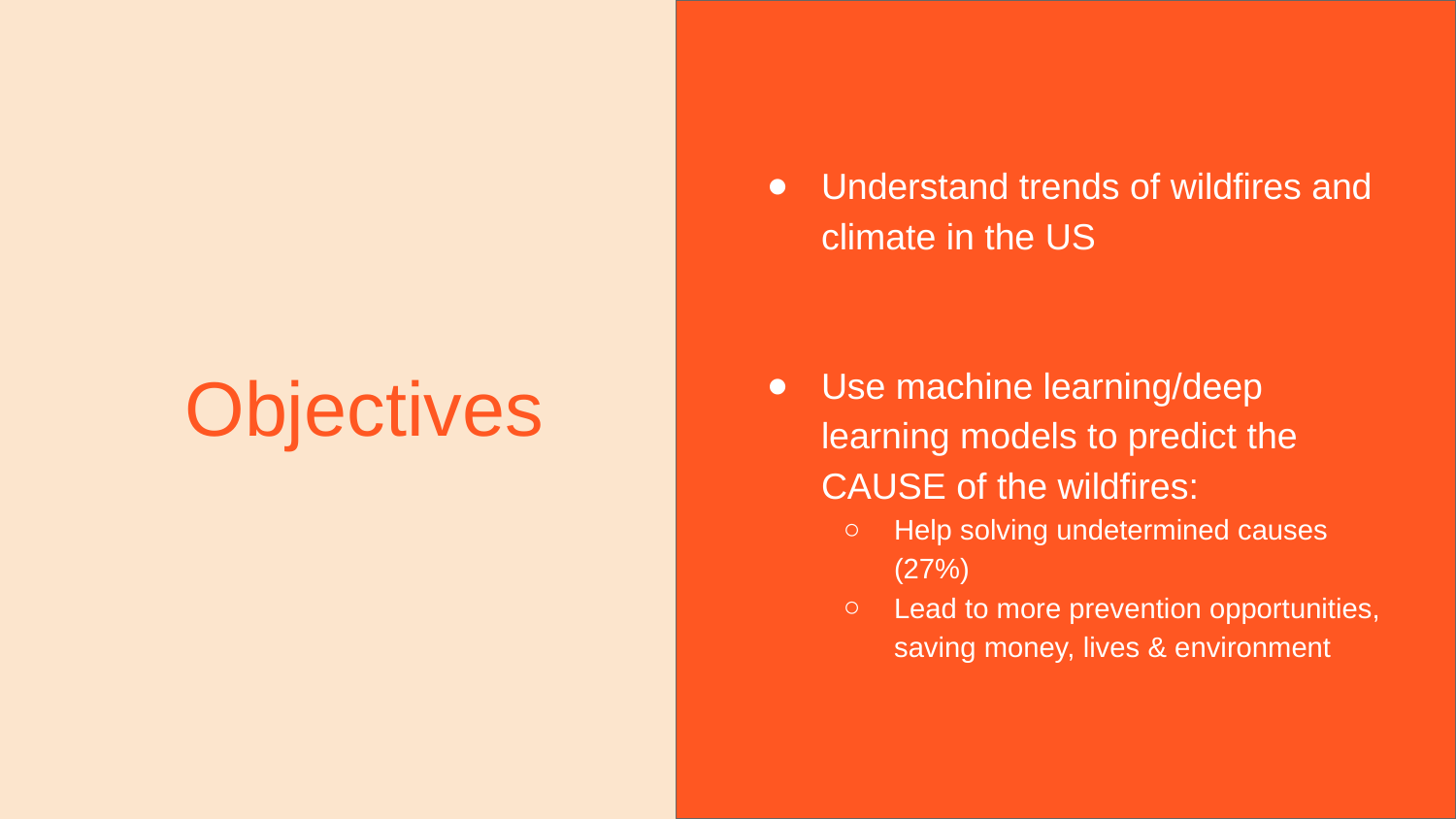

Understand trends of wildfires and climate in the US

Use machine learning/deep learning models to predict the CAUSE of the wildfires:
Help solving undetermined causes (27%)
Lead to more prevention opportunities, saving money, lives & environment
# Objectives